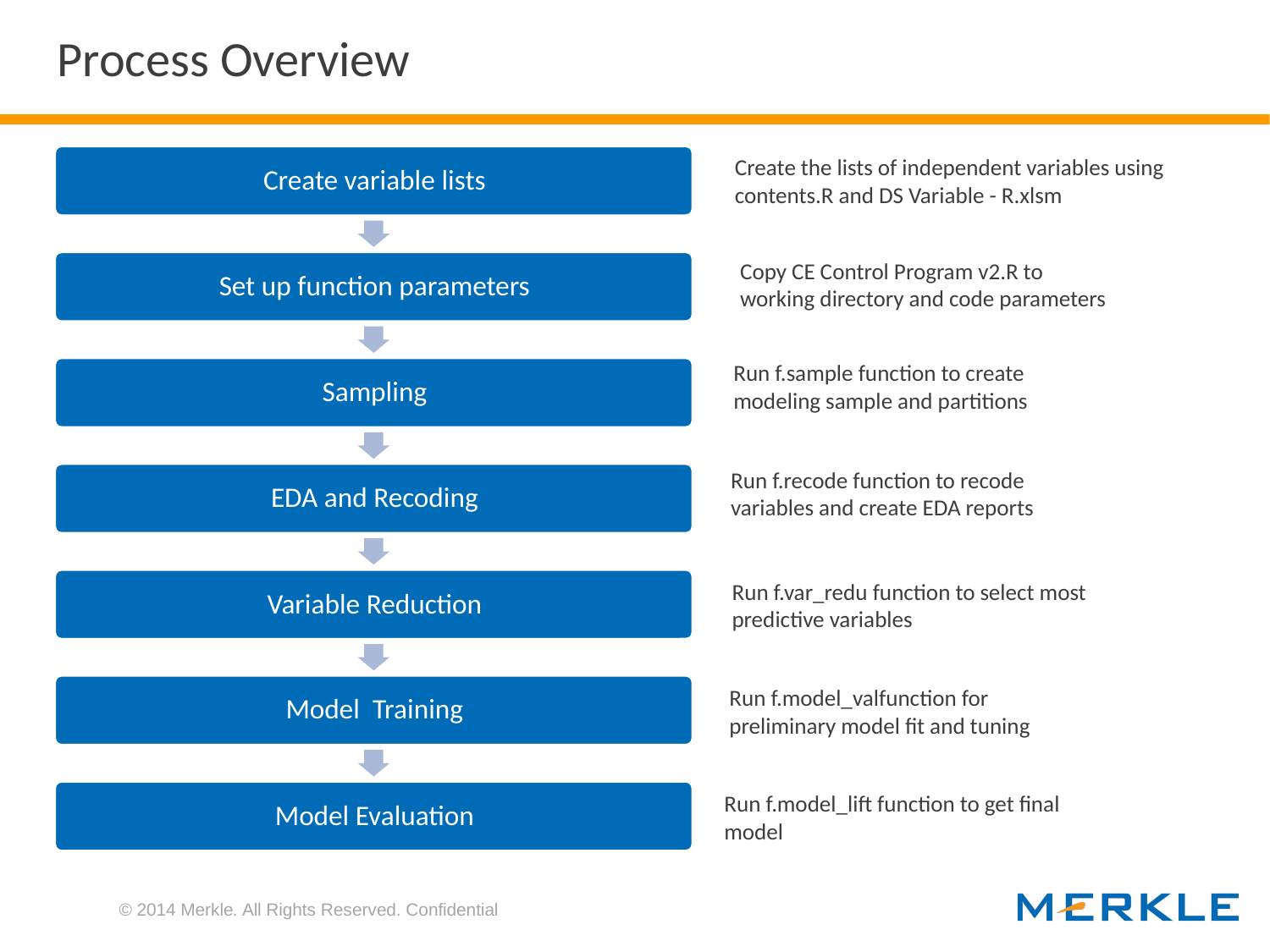

# Process Overview
Create variable lists

Set up function parameters

Sampling

EDA and Recoding

Variable Reduction

Model  Training

Model Evaluation
Create the lists of independent variables using contents.R and DS Variable - R.xlsm
Copy CE Control Program v2.R to working directory and code parameters
Run f.sample function to create modeling sample and partitions
Run f.recode function to recode variables and create EDA reports
Run f.var_redu function to select most predictive variables
Run f.model_valfunction for preliminary model fit and tuning
Run f.model_lift function to get final model